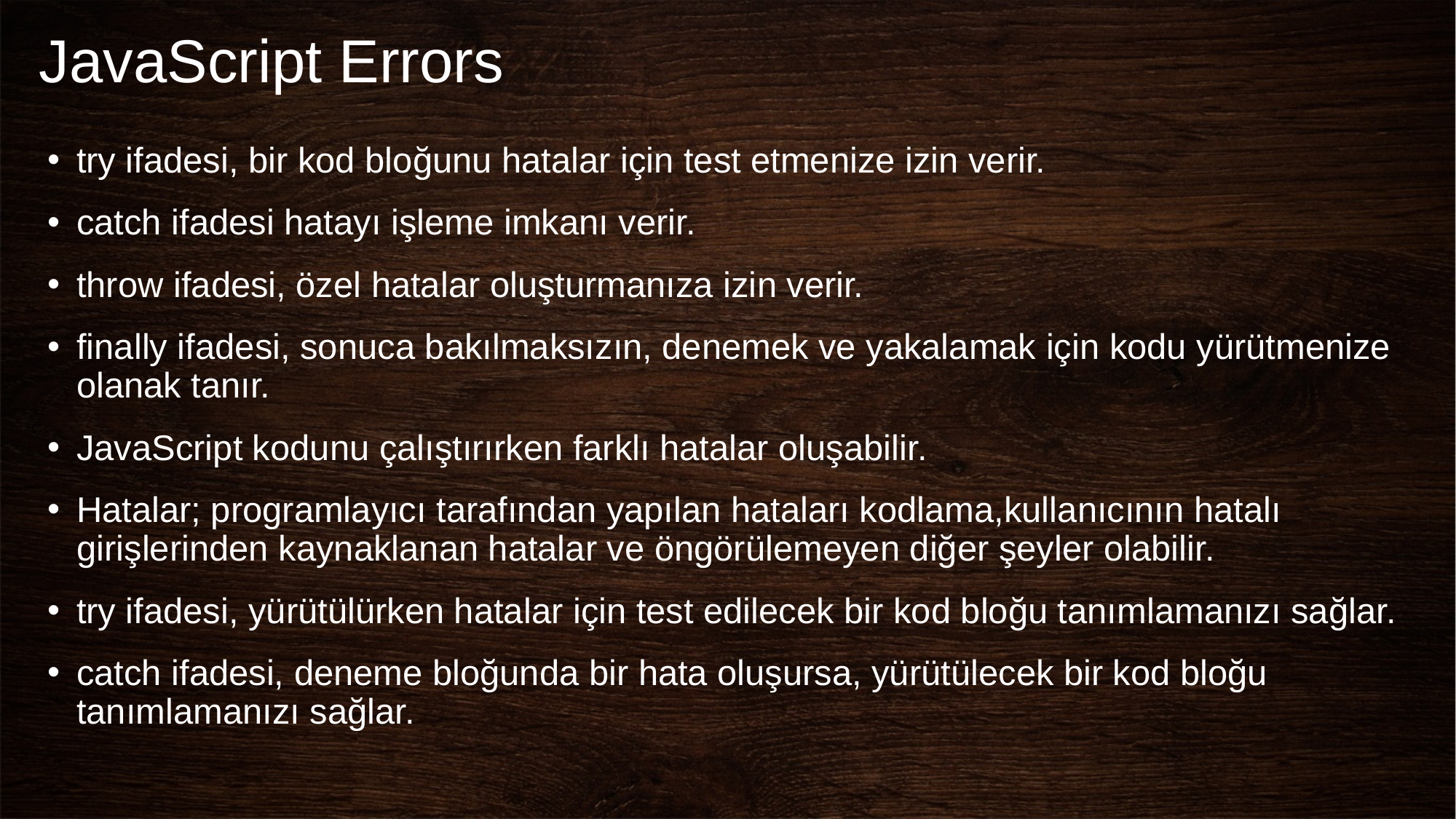

# JavaScript Errors
try ifadesi, bir kod bloğunu hatalar için test etmenize izin verir.
catch ifadesi hatayı işleme imkanı verir.
throw ifadesi, özel hatalar oluşturmanıza izin verir.
finally ifadesi, sonuca bakılmaksızın, denemek ve yakalamak için kodu yürütmenize olanak tanır.
JavaScript kodunu çalıştırırken farklı hatalar oluşabilir.
Hatalar; programlayıcı tarafından yapılan hataları kodlama,kullanıcının hatalı girişlerinden kaynaklanan hatalar ve öngörülemeyen diğer şeyler olabilir.
try ifadesi, yürütülürken hatalar için test edilecek bir kod bloğu tanımlamanızı sağlar.
catch ifadesi, deneme bloğunda bir hata oluşursa, yürütülecek bir kod bloğu tanımlamanızı sağlar.